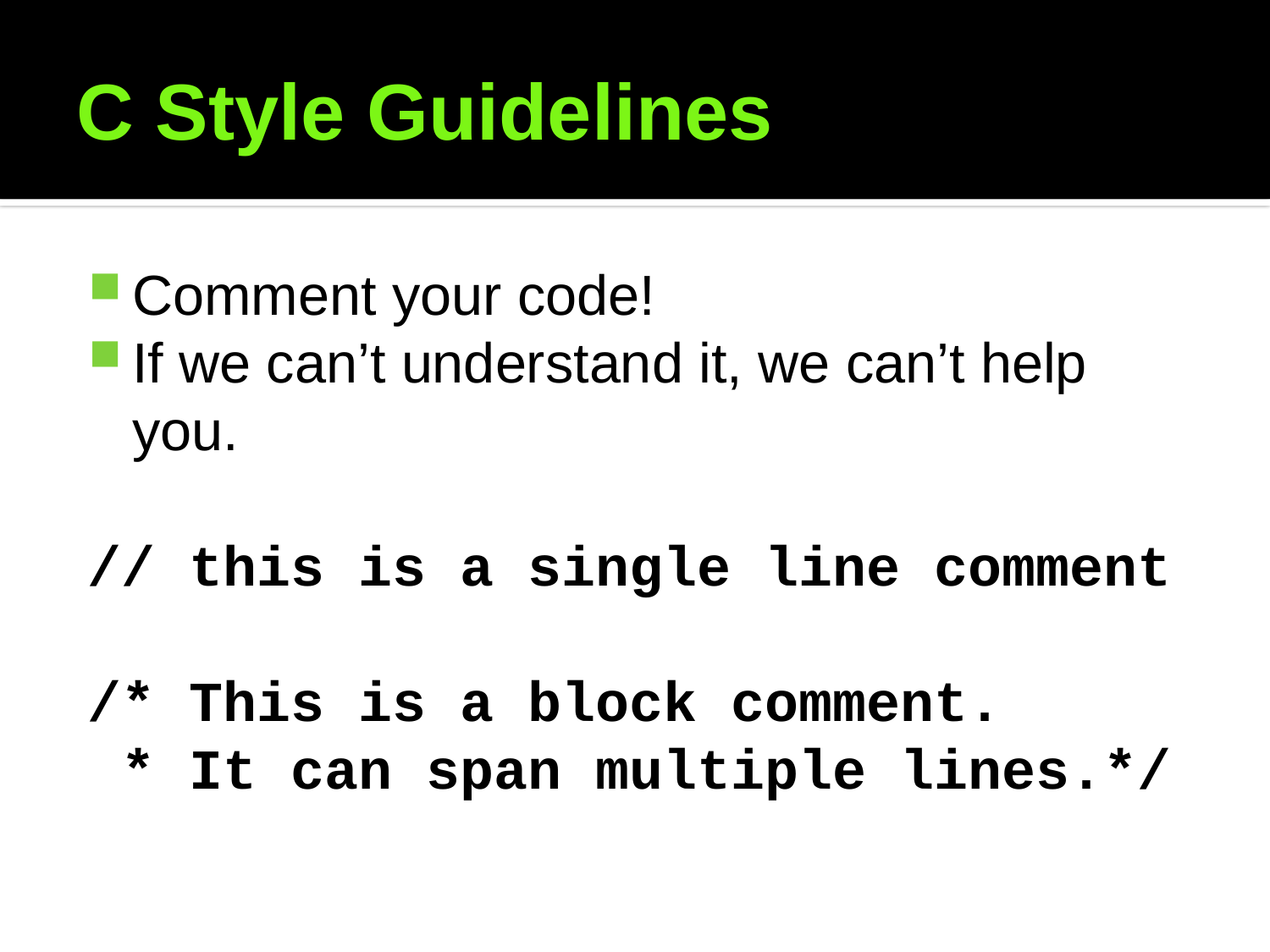

# C Style Guidelines
Comment your code!
If we can’t understand it, we can’t help you.

// this is a single line comment

/* This is a block comment.
 * It can span multiple lines.*/